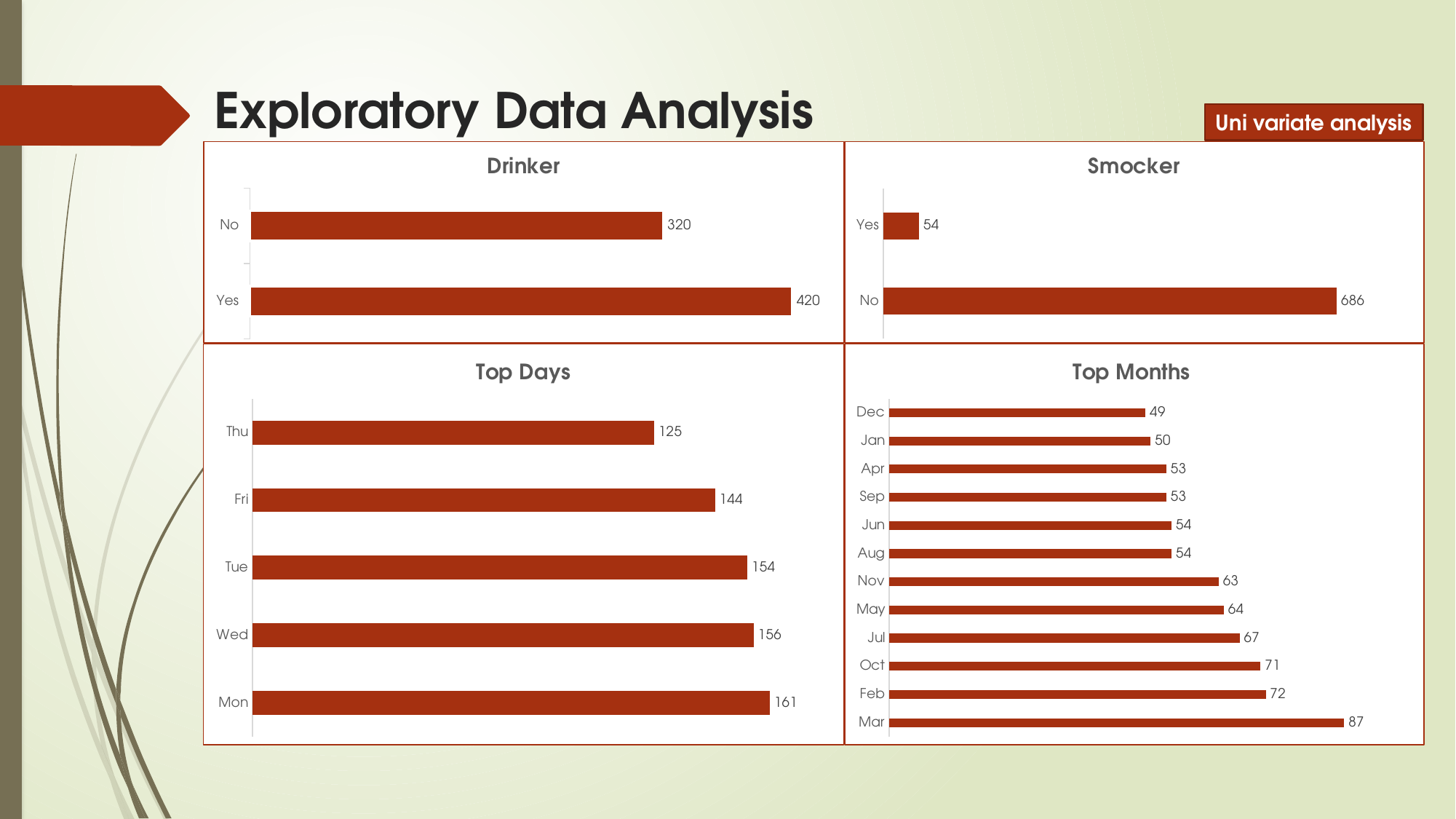

Exploratory Data Analysis
Uni variate analysis

### Chart: Drinker

| Category | Count |
|---|---|
| Yes | 420.0 |
| No | 320.0 |

### Chart: Smocker

| Category | Count |
|---|---|
| No | 686.0 |
| Yes | 54.0 |

### Chart: Top Days

| Category | Count |
|---|---|
| Mon | 161.0 |
| Wed | 156.0 |
| Tue | 154.0 |
| Fri | 144.0 |
| Thu | 125.0 |

### Chart: Top Months

| Category | Count |
|---|---|
| Mar | 87.0 |
| Feb | 72.0 |
| Oct | 71.0 |
| Jul | 67.0 |
| May | 64.0 |
| Nov | 63.0 |
| Aug | 54.0 |
| Jun | 54.0 |
| Sep | 53.0 |
| Apr | 53.0 |
| Jan | 50.0 |
| Dec | 49.0 |